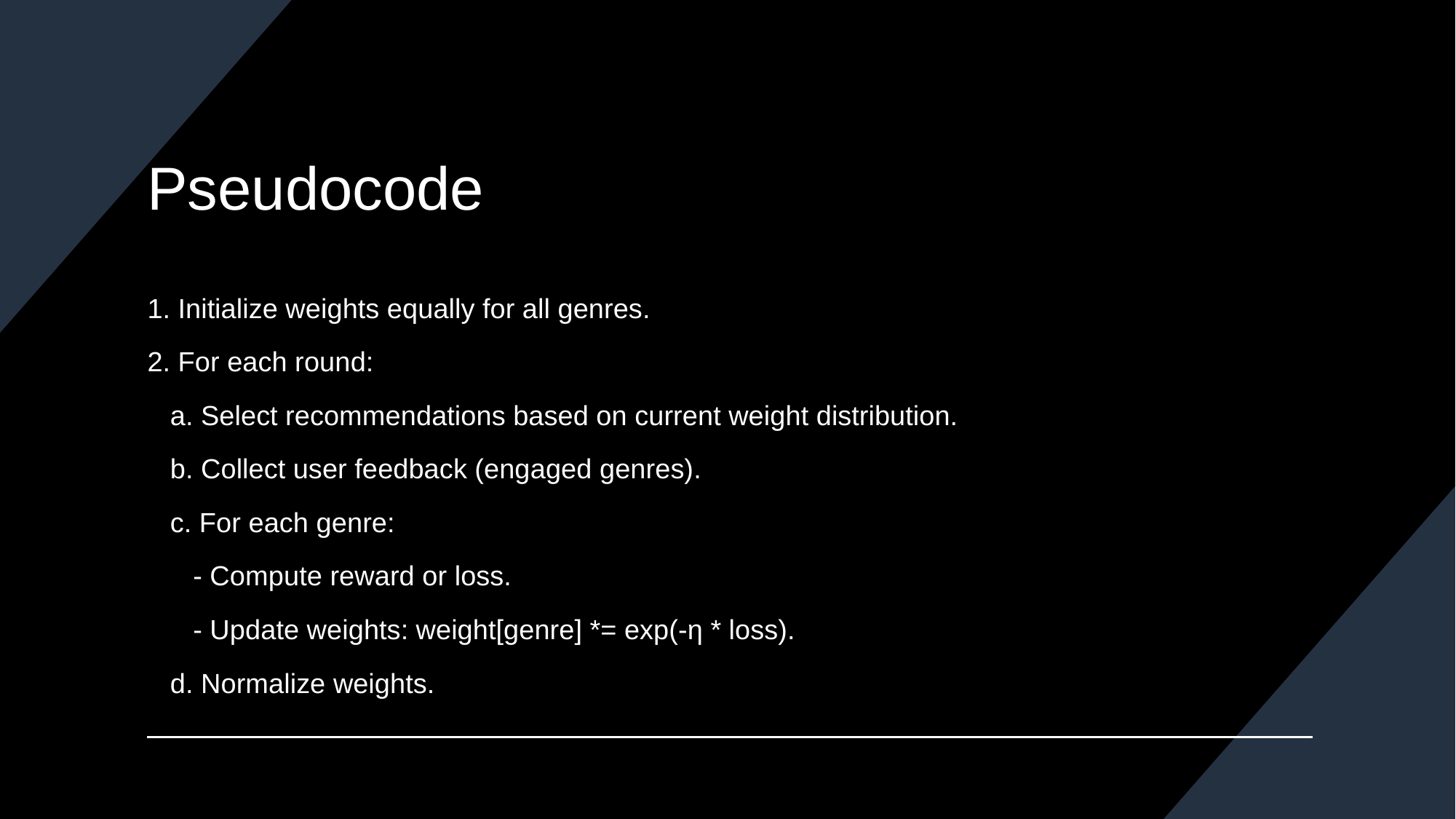

# Pseudocode
1. Initialize weights equally for all genres.
2. For each round:
   a. Select recommendations based on current weight distribution.
   b. Collect user feedback (engaged genres).
   c. For each genre:
      - Compute reward or loss.
      - Update weights: weight[genre] *= exp(-η * loss).
   d. Normalize weights.